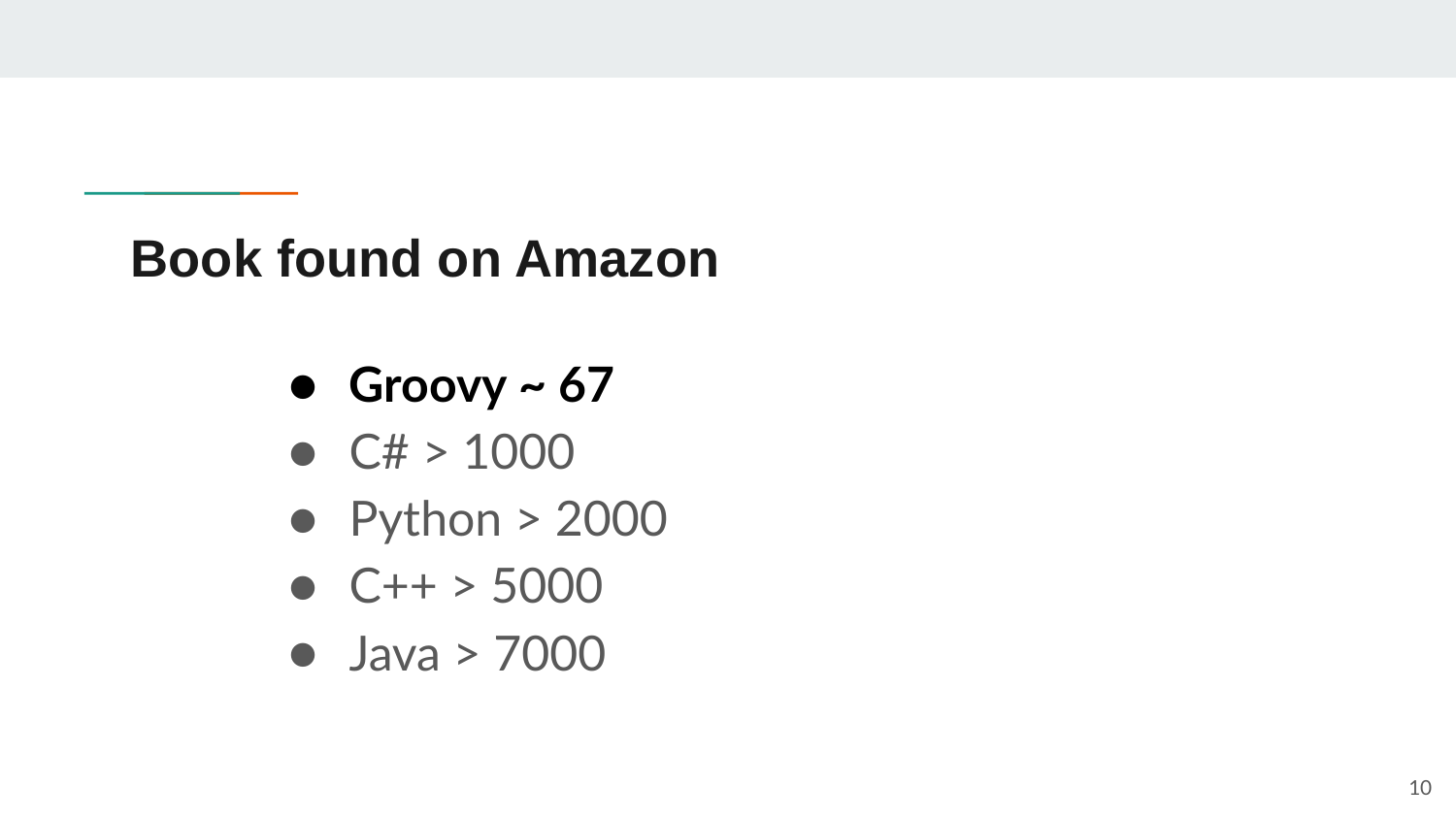

# Book found on Amazon
Groovy ~ 67
C# > 1000
Python > 2000
C++ > 5000
Java > 7000
10